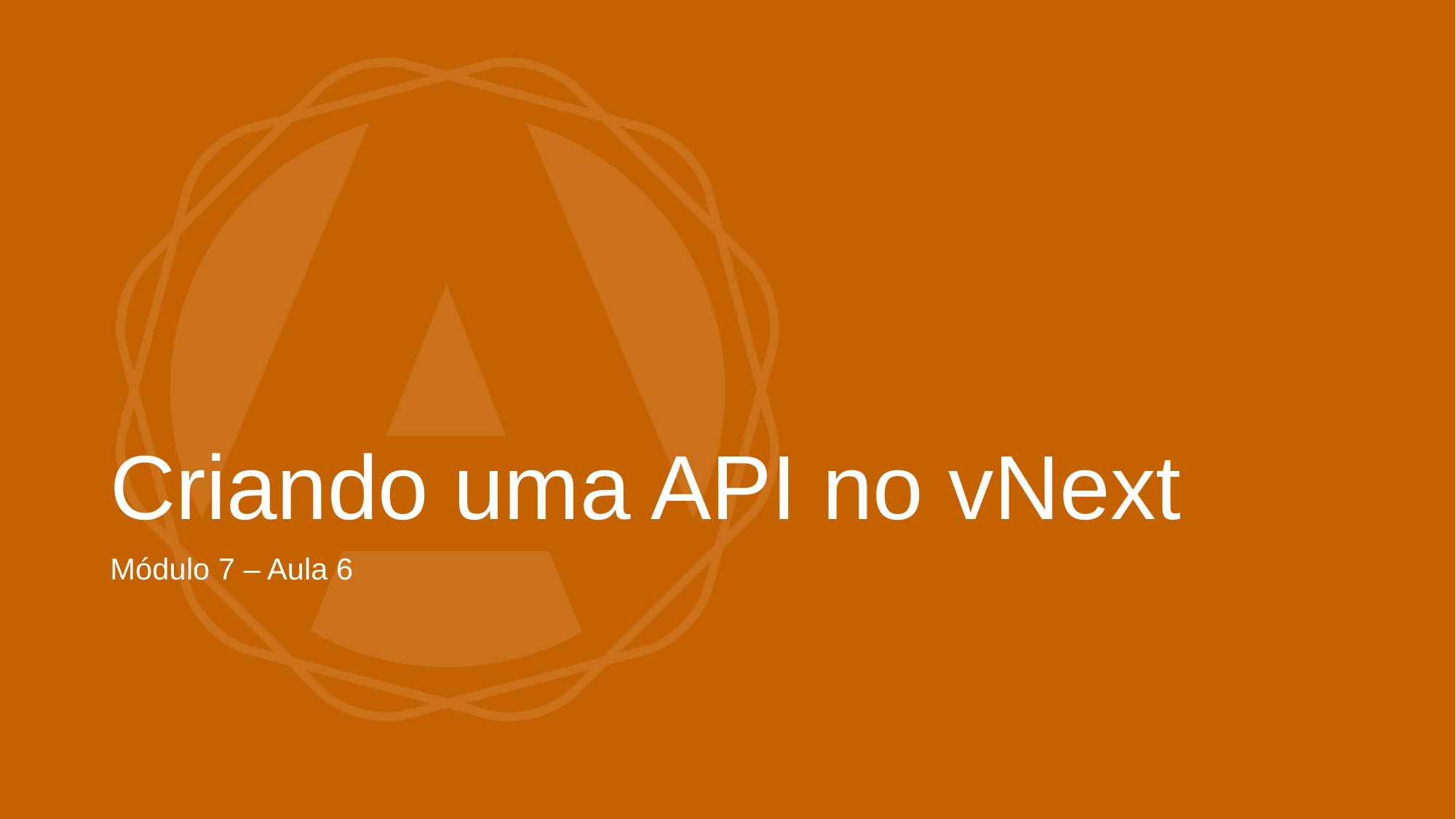

# Criando uma API no vNext
Módulo 7 – Aula 6